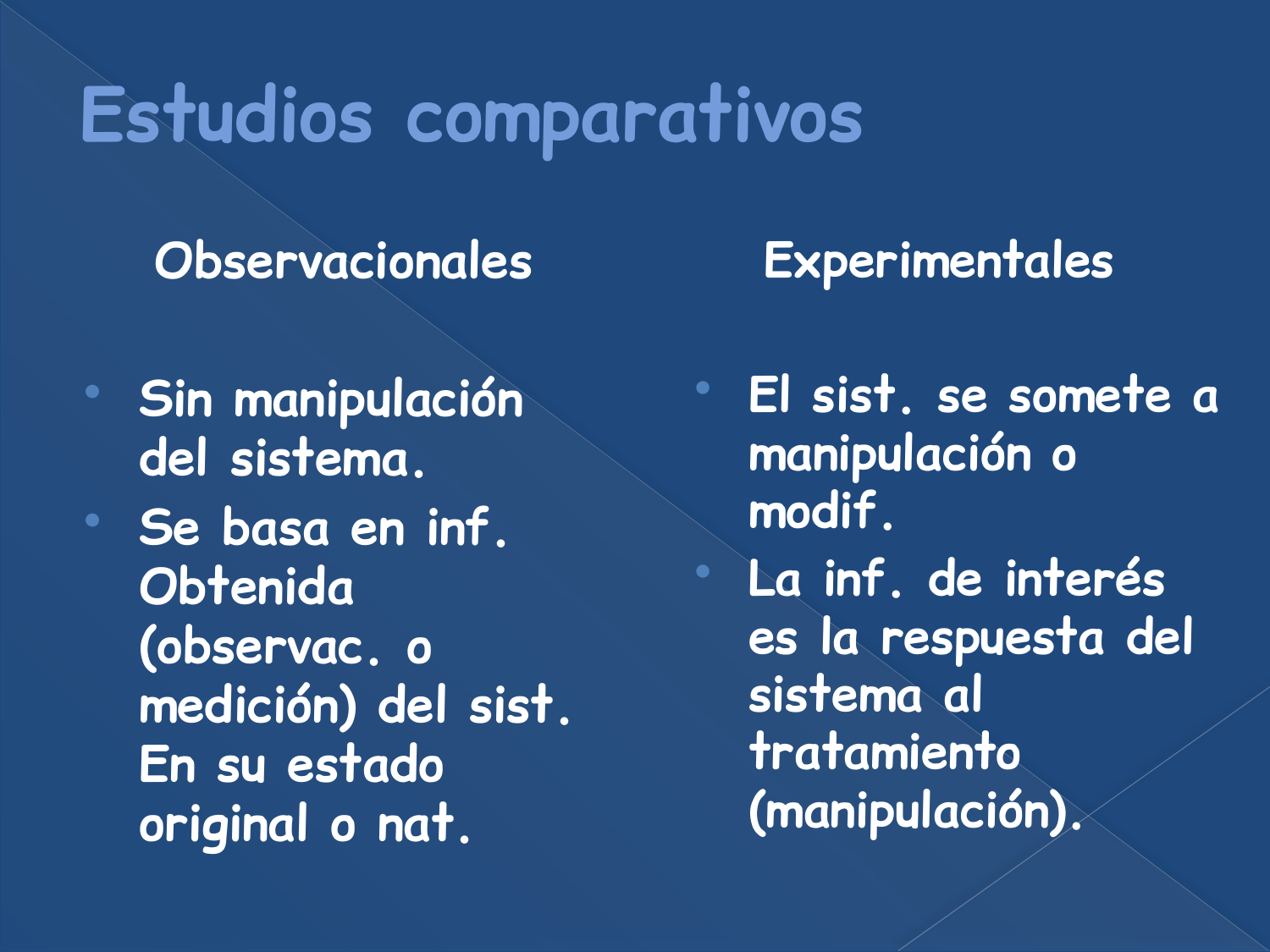

Estudios comparativos
     Observacionales

Sin manipulación del sistema.
Se basa en inf. Obtenida (observac. o medición) del sist. En su estado original o nat.

     Experimentales

El sist. se somete a manipulación o modif.
La inf. de interés es la respuesta del sistema al tratamiento (manipulación).